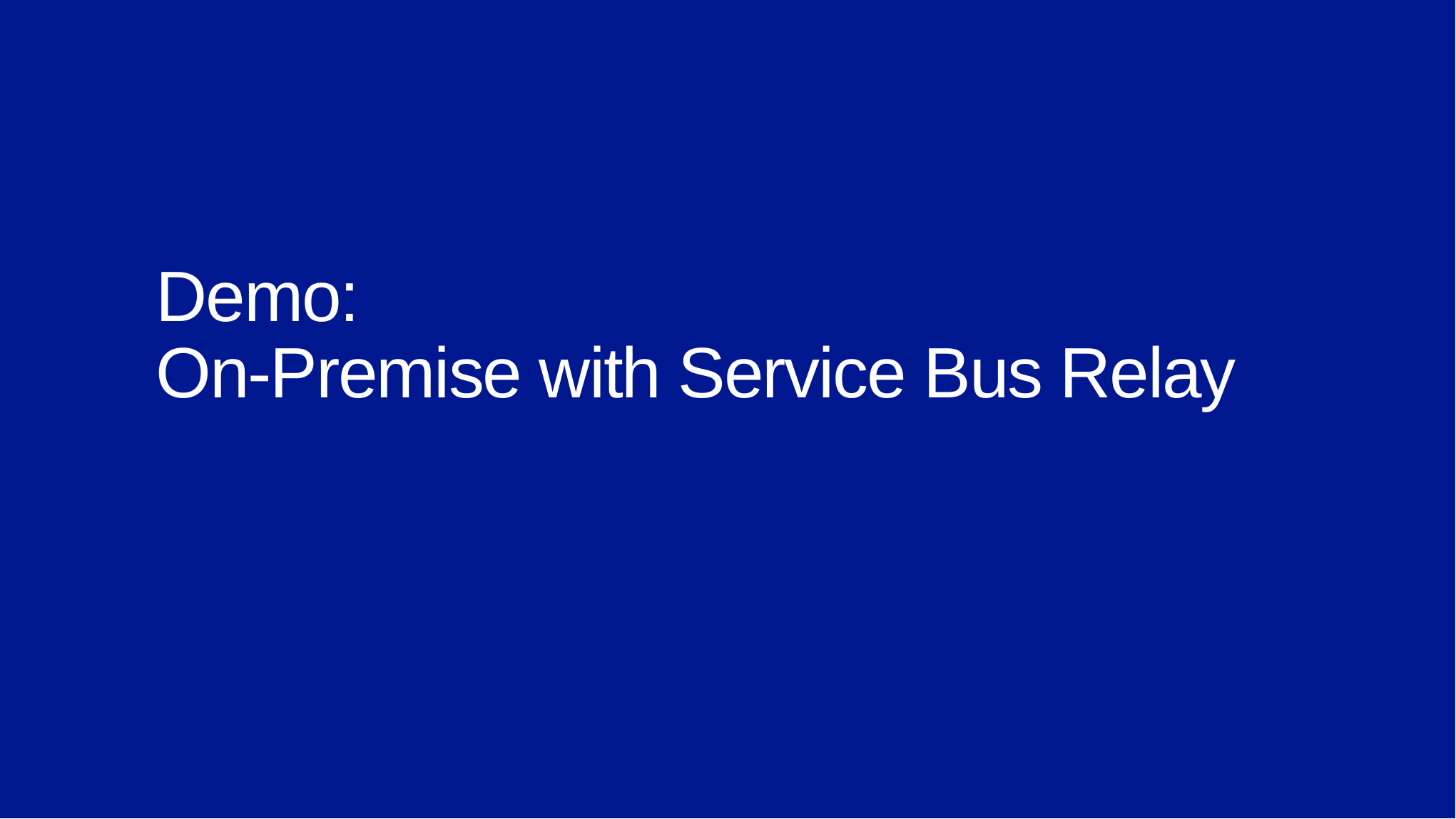

# Demo: On-Premise with Service Bus Relay